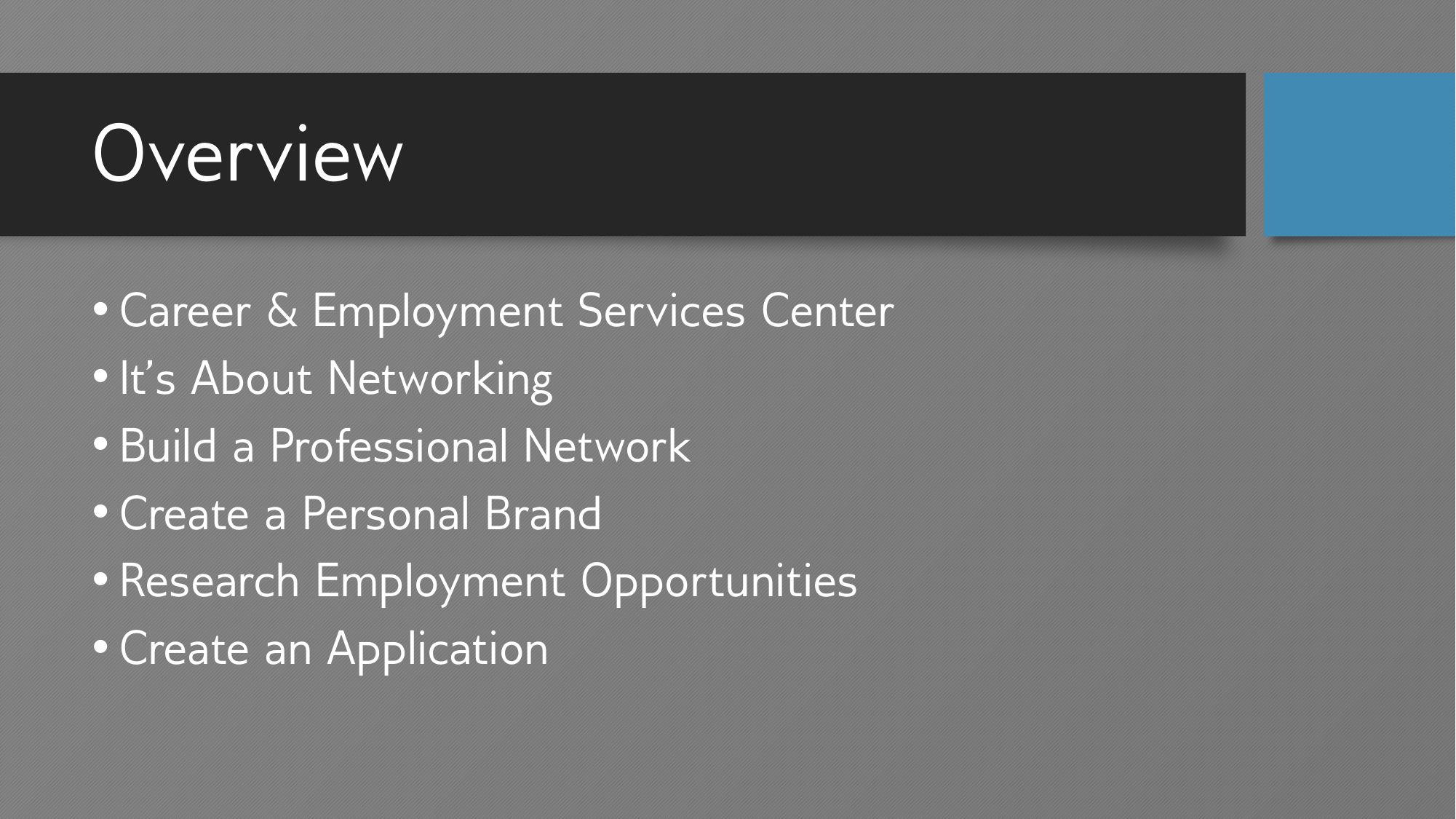

# Overview
Career & Employment Services Center
It’s About Networking
Build a Professional Network
Create a Personal Brand
Research Employment Opportunities
Create an Application